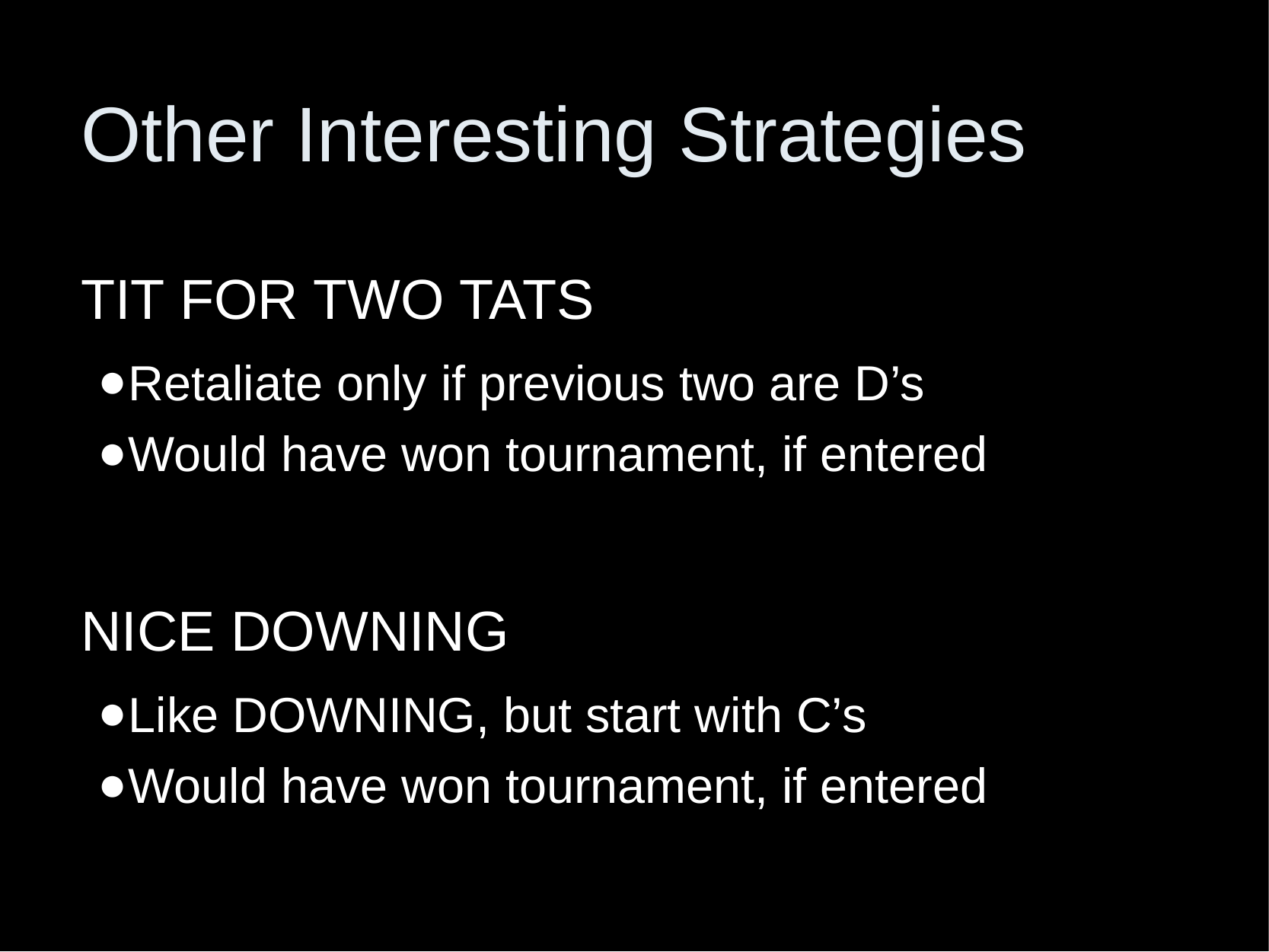

# Other Interesting Strategies
TIT FOR TWO TATS
Retaliate only if previous two are D’s
Would have won tournament, if entered

NICE DOWNING
Like DOWNING, but start with C’s
Would have won tournament, if entered